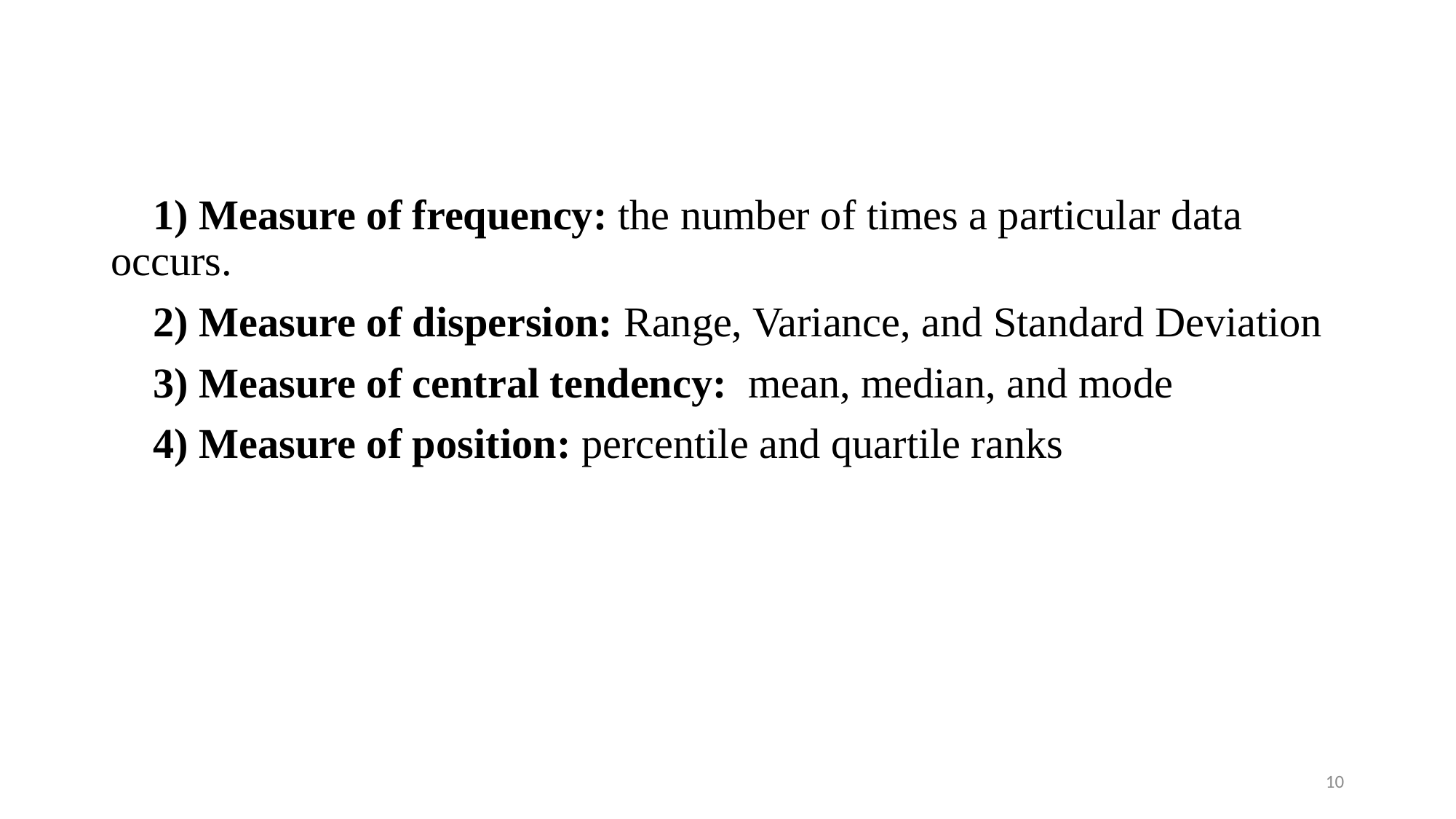

1) Measure of frequency: the number of times a particular data occurs.
    2) Measure of dispersion: Range, Variance, and Standard Deviation
    3) Measure of central tendency:  mean, median, and mode
    4) Measure of position: percentile and quartile ranks

10